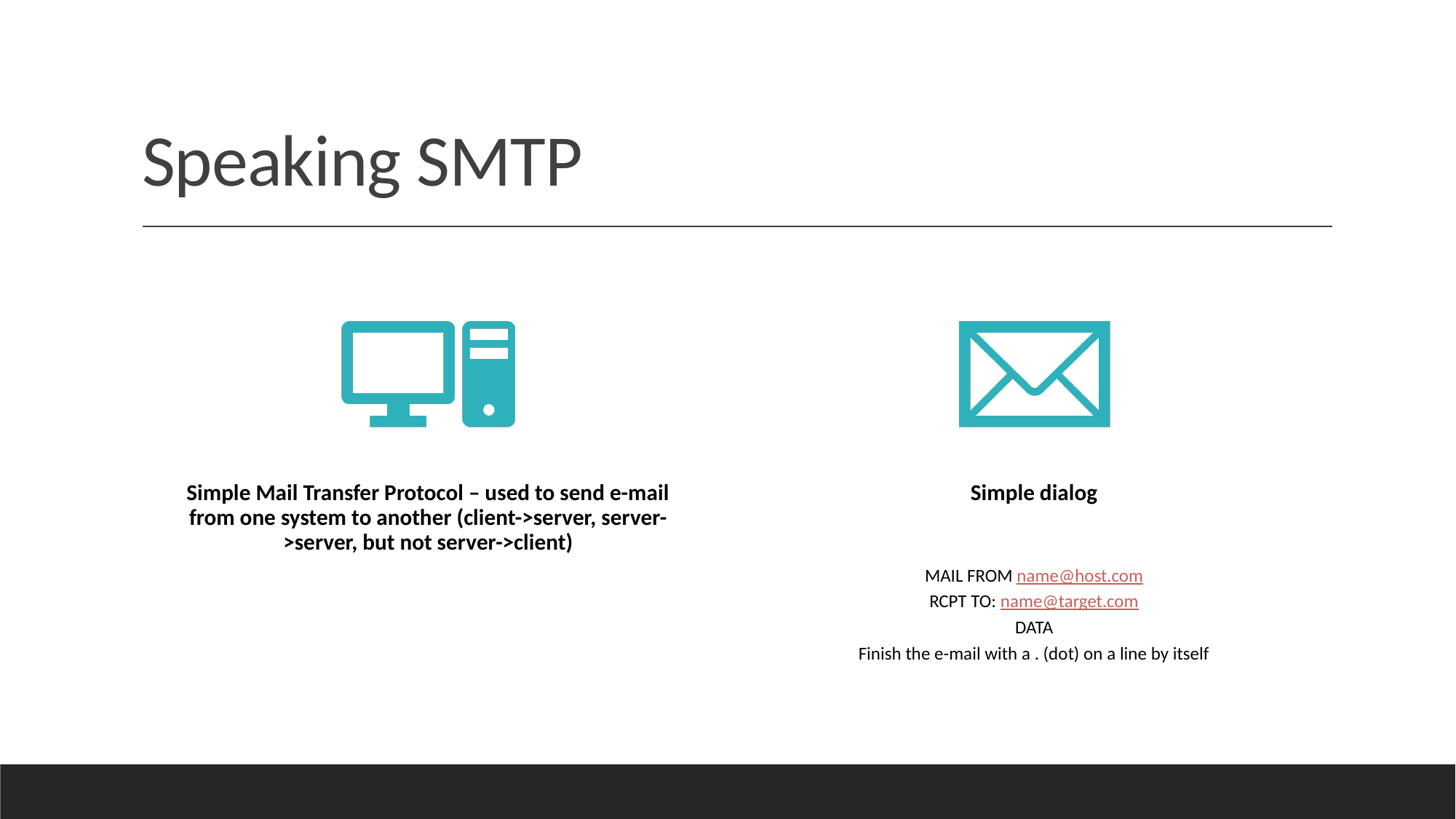

# Speaking SMTP
Simple Mail Transfer Protocol – used to send e-mail from one system to another (client->server, server->server, but not server->client)
Simple dialog
MAIL FROM name@host.com
RCPT TO: name@target.com
DATA
Finish the e-mail with a . (dot) on a line by itself